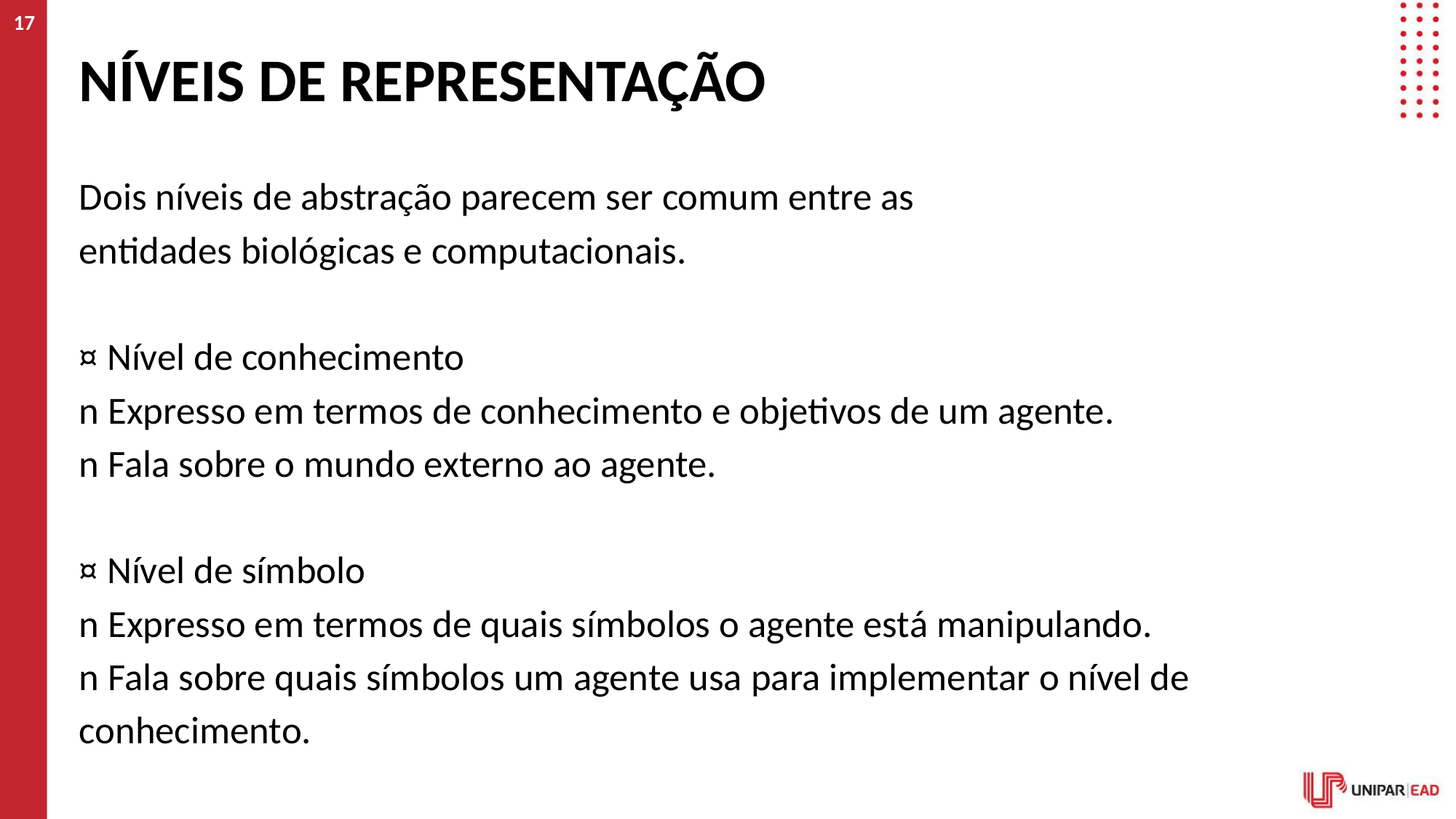

17
# NÍVEIS DE REPRESENTAÇÃO
Dois níveis de abstração parecem ser comum entre as
entidades biológicas e computacionais.

¤ Nível de conhecimento
n Expresso em termos de conhecimento e objetivos de um agente.
n Fala sobre o mundo externo ao agente.

¤ Nível de símbolo
n Expresso em termos de quais símbolos o agente está manipulando.
n Fala sobre quais símbolos um agente usa para implementar o nível de
conhecimento.